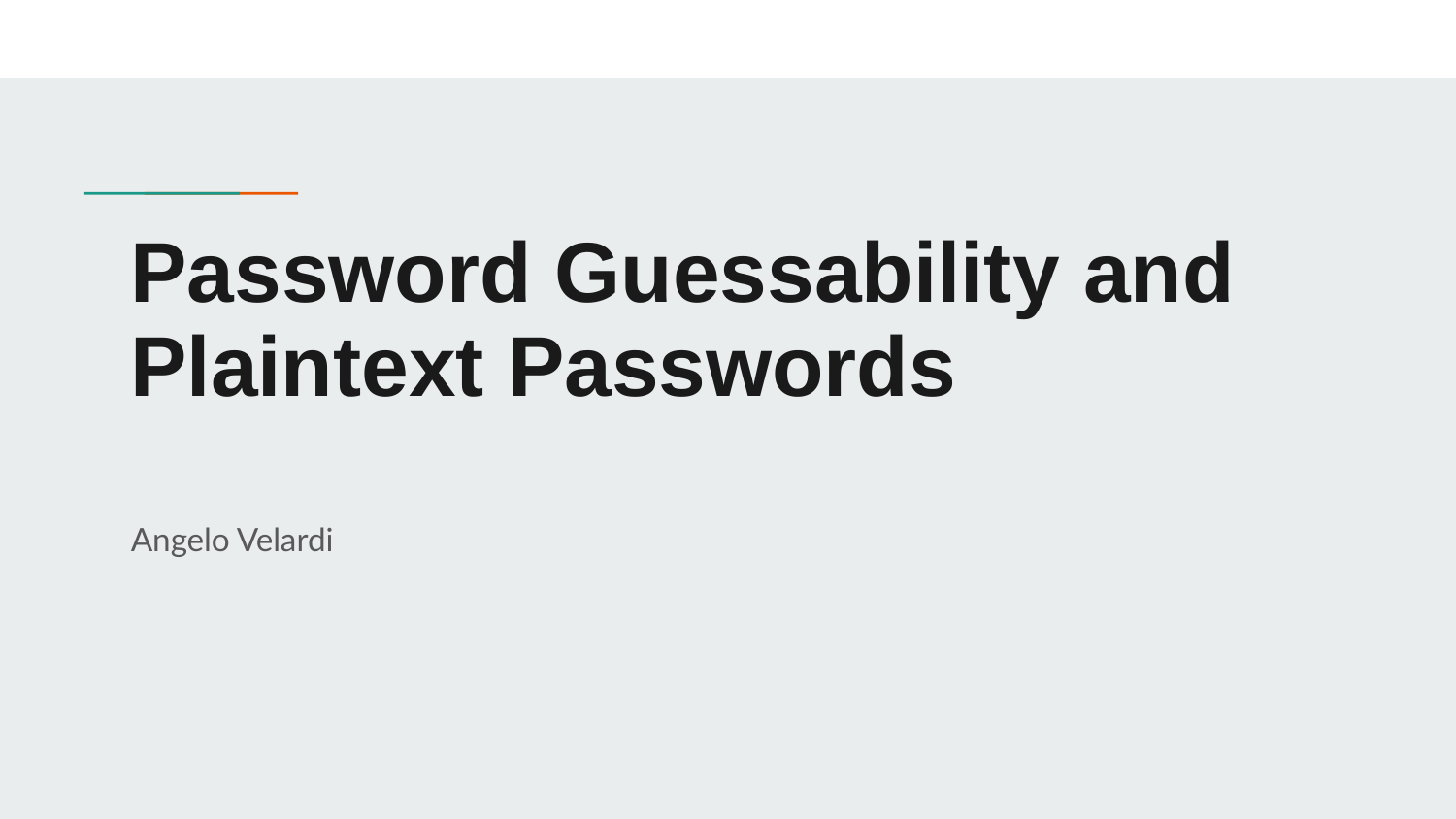

# Password Guessability and Plaintext Passwords
Angelo Velardi